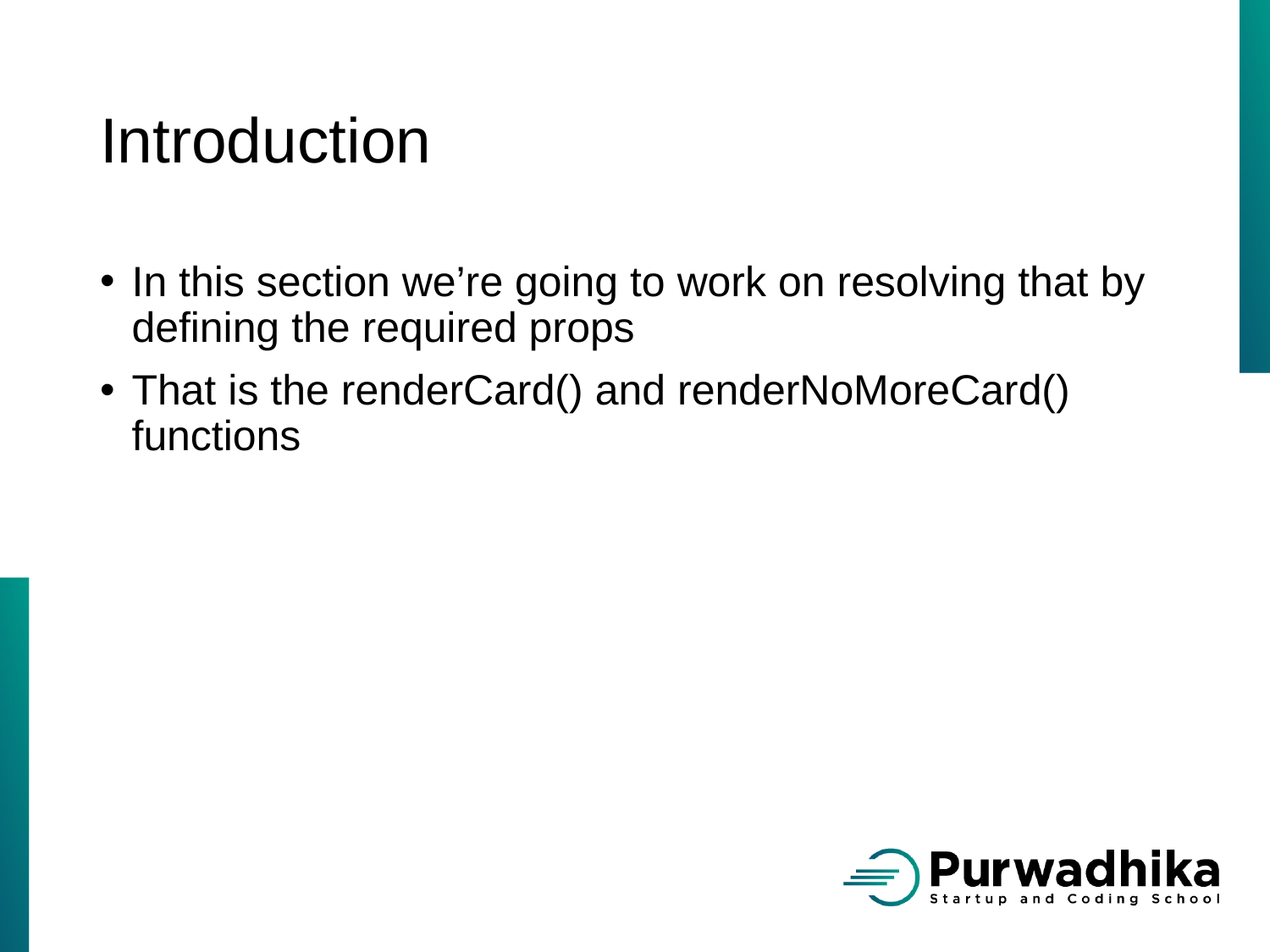

# Introduction
In this section we’re going to work on resolving that by defining the required props
That is the renderCard() and renderNoMoreCard() functions